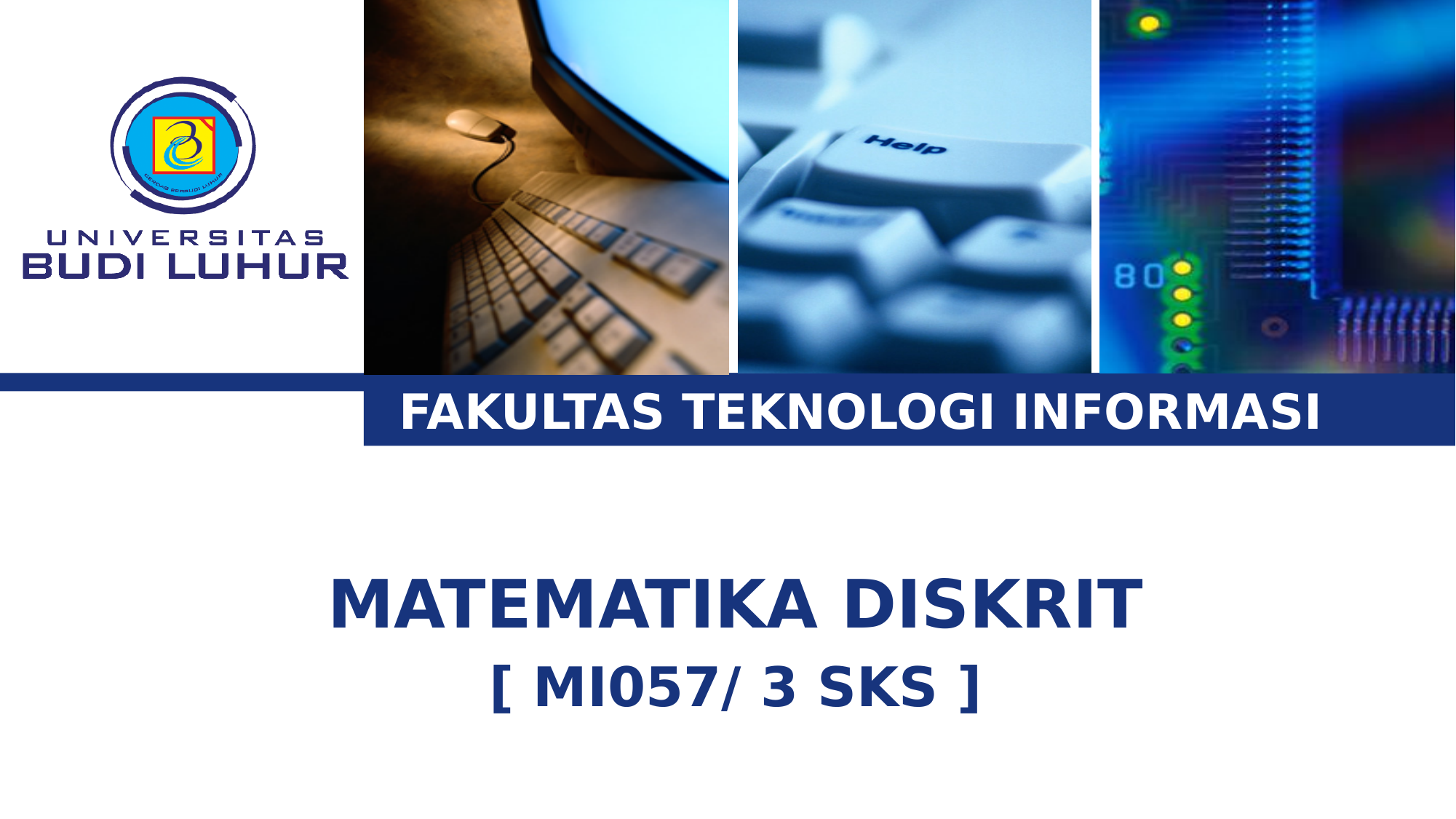

# FAKULTAS TEKNOLOGI INFORMASI
MATEMATIKA DISKRIT
[ MI057/ 3 SKS ]